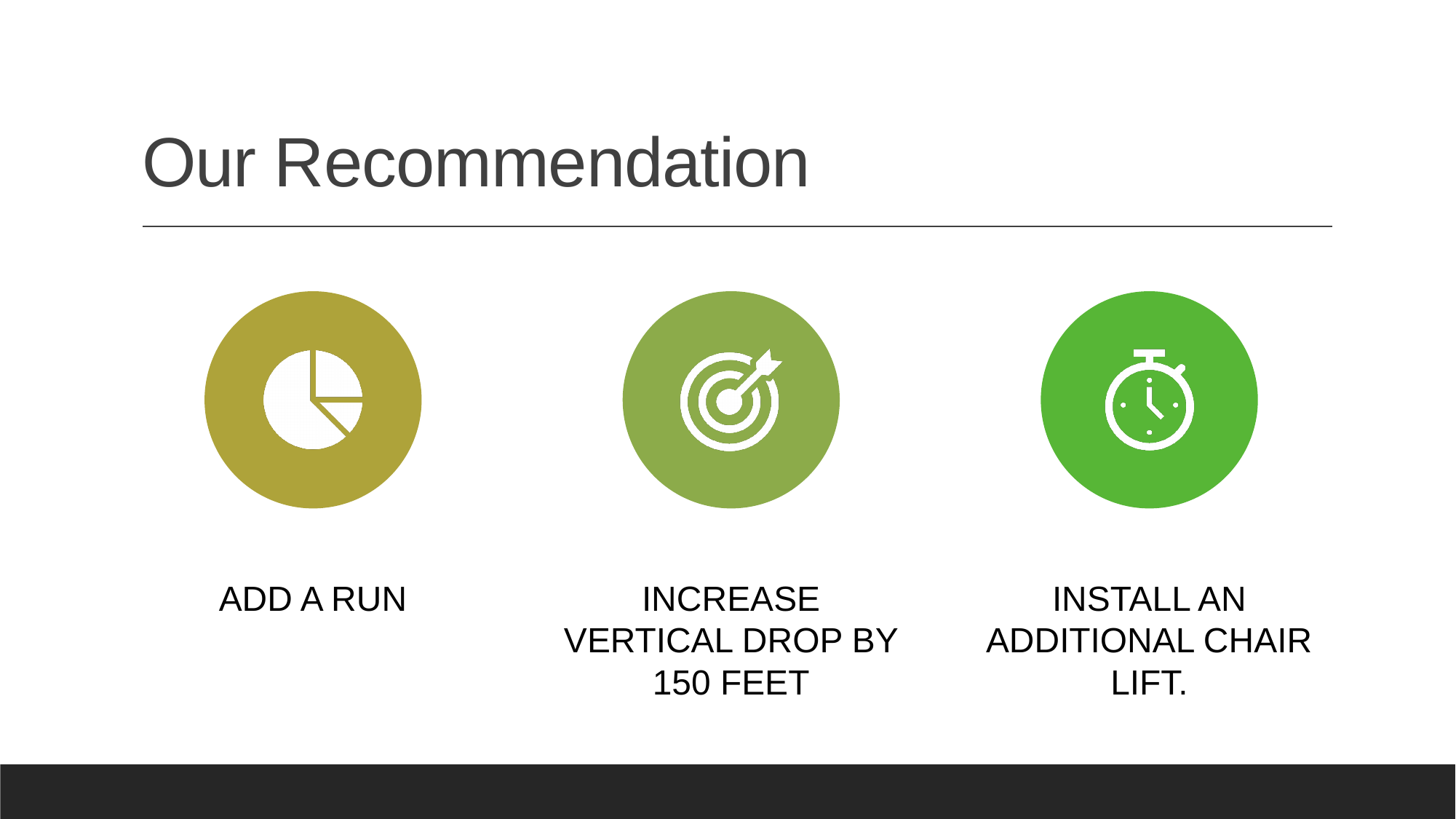

# Our Recommendation
Add A run
Increase vertical drop by 150 feet
Install an additional chair lift.